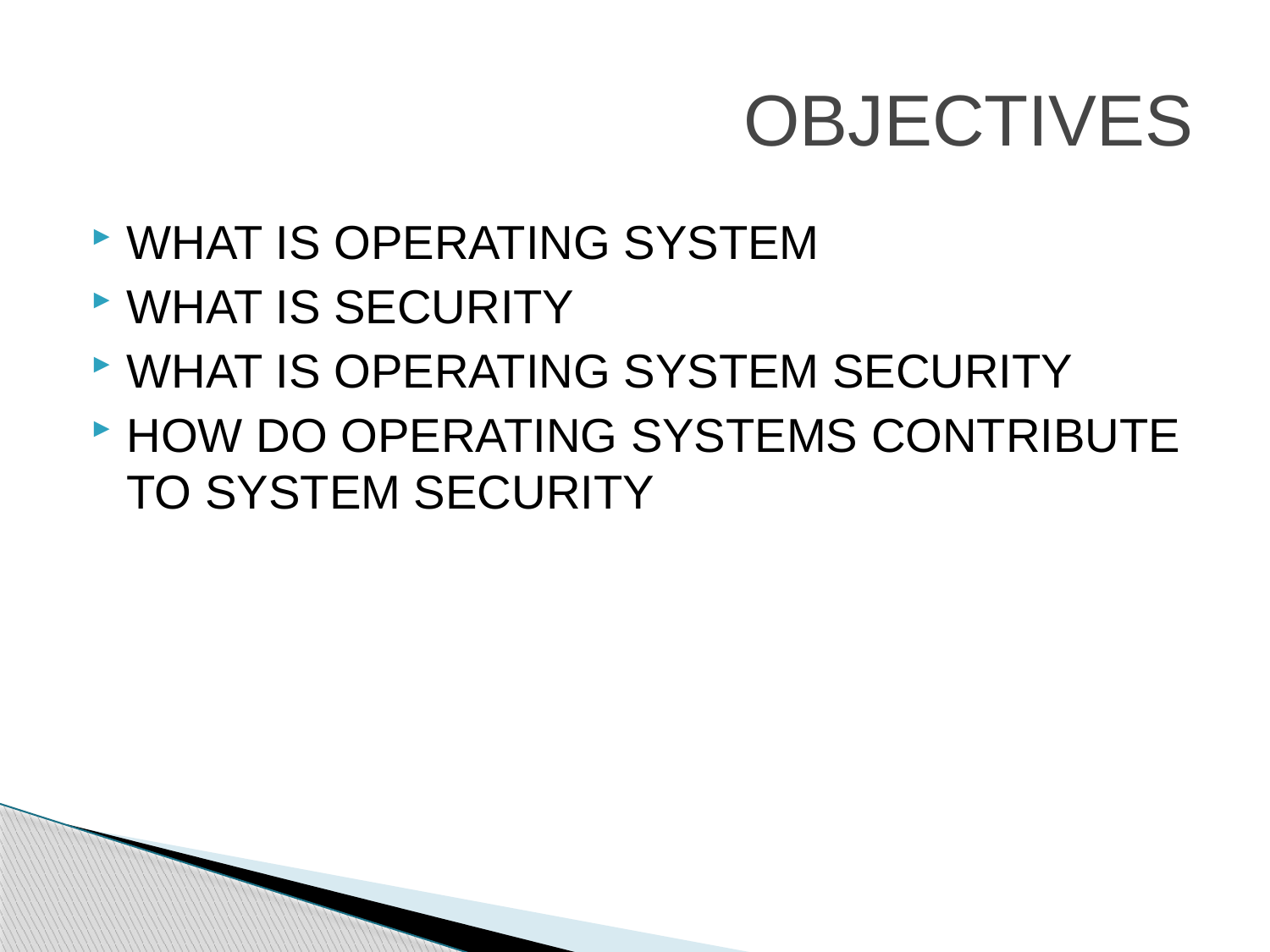

# OBJECTIVES
WHAT IS OPERATING SYSTEM
WHAT IS SECURITY
WHAT IS OPERATING SYSTEM SECURITY
HOW DO OPERATING SYSTEMS CONTRIBUTE TO SYSTEM SECURITY